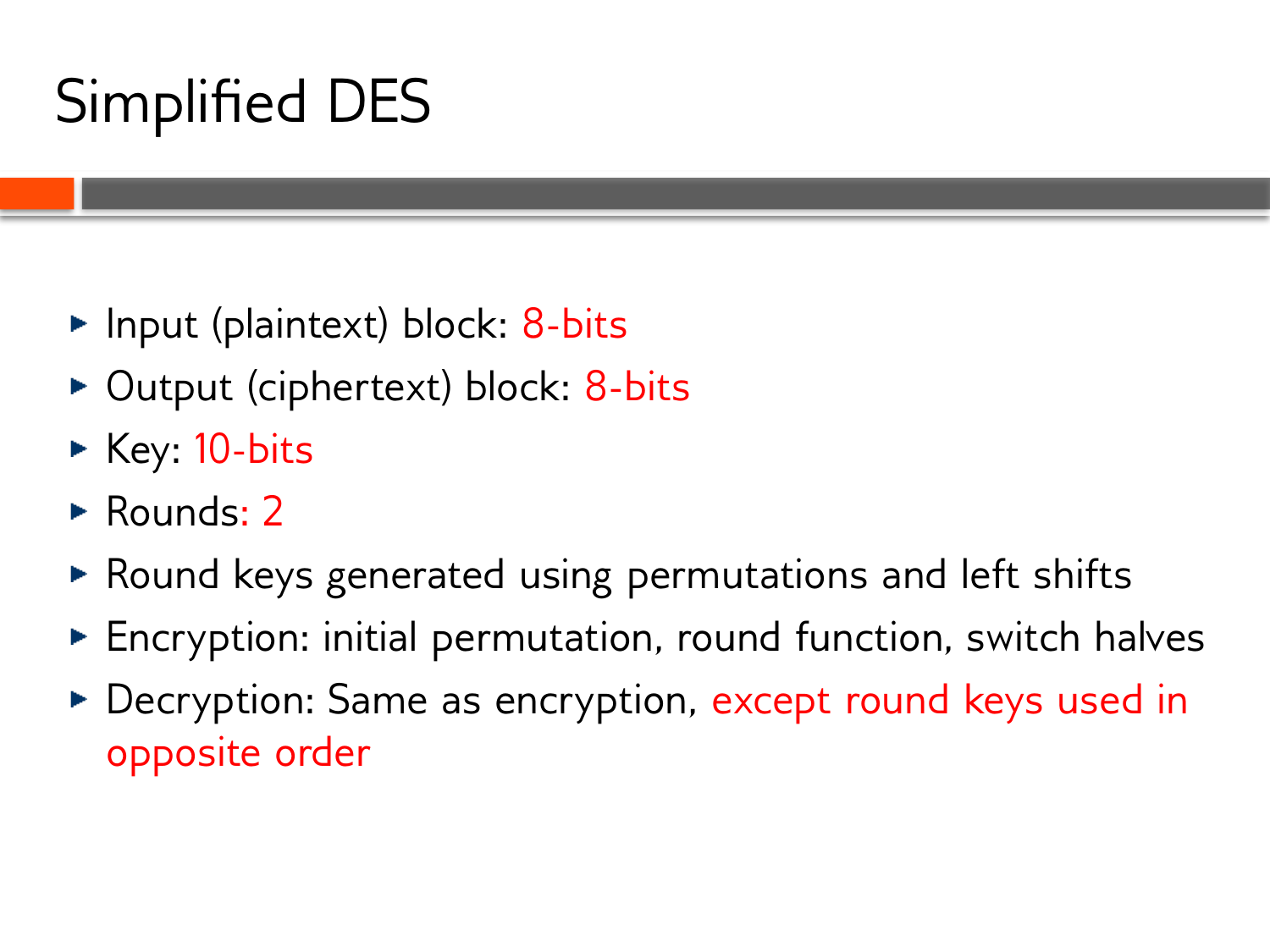

# Simplified DES
Input (plaintext) block: 8-bits
Output (ciphertext) block: 8-bits
Key: 10-bits
Rounds: 2
Round keys generated using permutations and left shifts
Encryption: initial permutation, round function, switch halves
Decryption: Same as encryption, except round keys used in opposite order